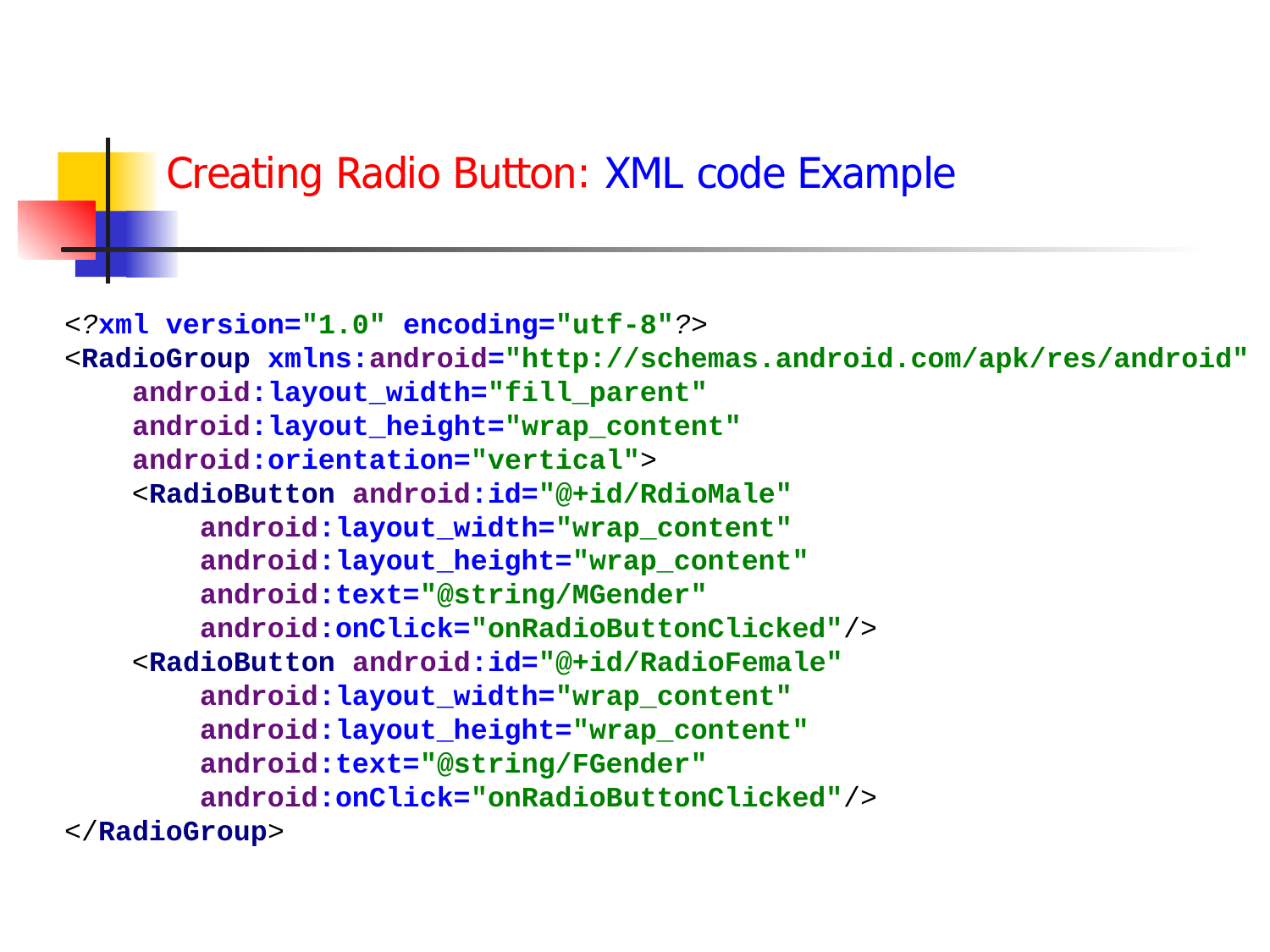

# Creating Radio Button: XML code Example
<?xml version="1.0" encoding="utf-8"?>
<RadioGroup xmlns:android="http://schemas.android.com/apk/res/android"
    android:layout_width="fill_parent"
    android:layout_height="wrap_content"
    android:orientation="vertical">
    <RadioButton android:id="@+id/RdioMale"
        android:layout_width="wrap_content"
        android:layout_height="wrap_content"
        android:text="@string/MGender"
        android:onClick="onRadioButtonClicked"/>
    <RadioButton android:id="@+id/RadioFemale"
        android:layout_width="wrap_content"
        android:layout_height="wrap_content"
        android:text="@string/FGender"
        android:onClick="onRadioButtonClicked"/>
</RadioGroup>